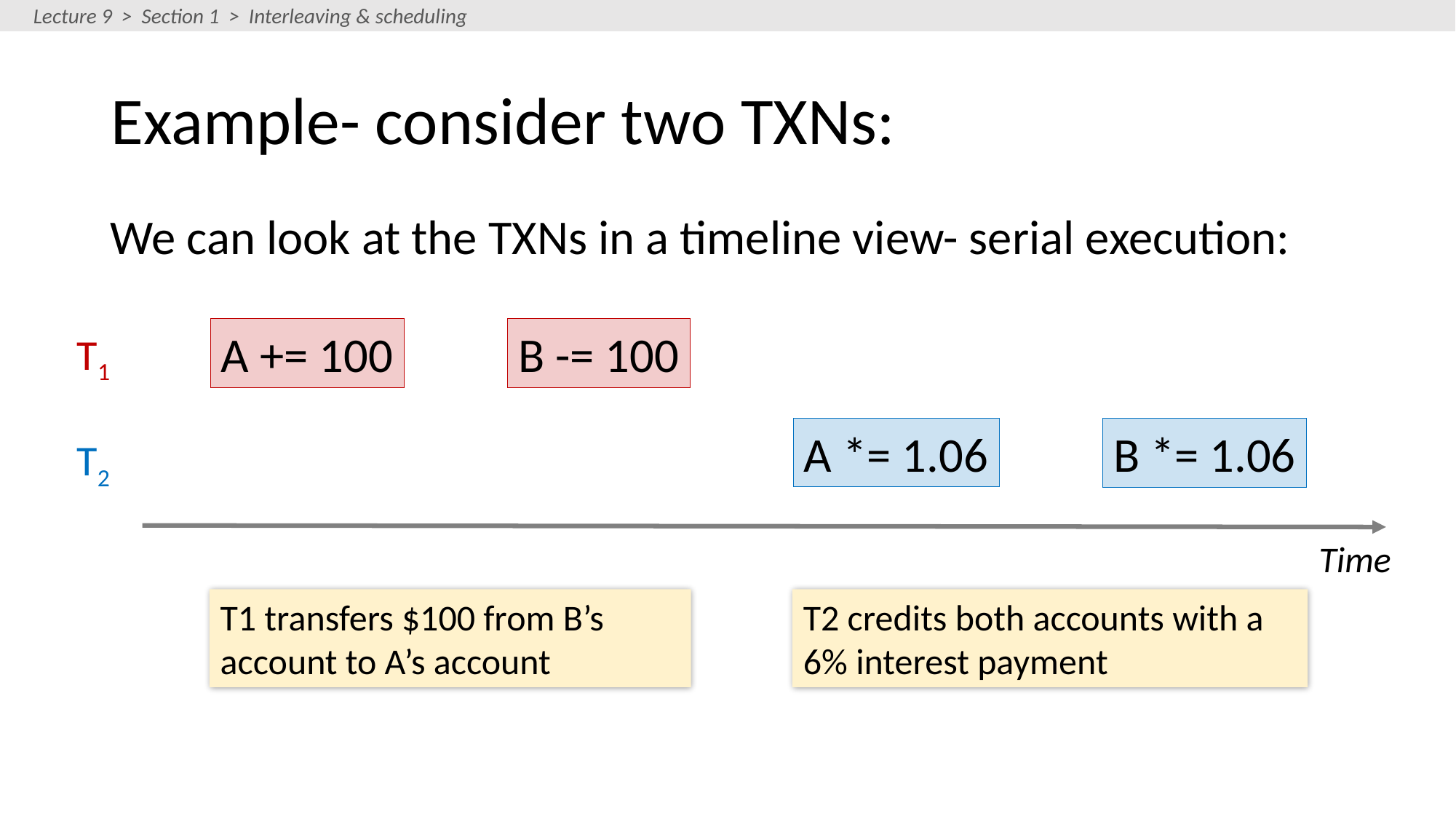

Lecture 9  >  Section 1  >  Interleaving & scheduling
# Example- consider two TXNs:
We can look at the TXNs in a timeline view- serial execution:
B -= 100
A += 100
T1
A *= 1.06
B *= 1.06
T2
Time
T1 transfers $100 from B’s account to A’s account
T2 credits both accounts with a 6% interest payment